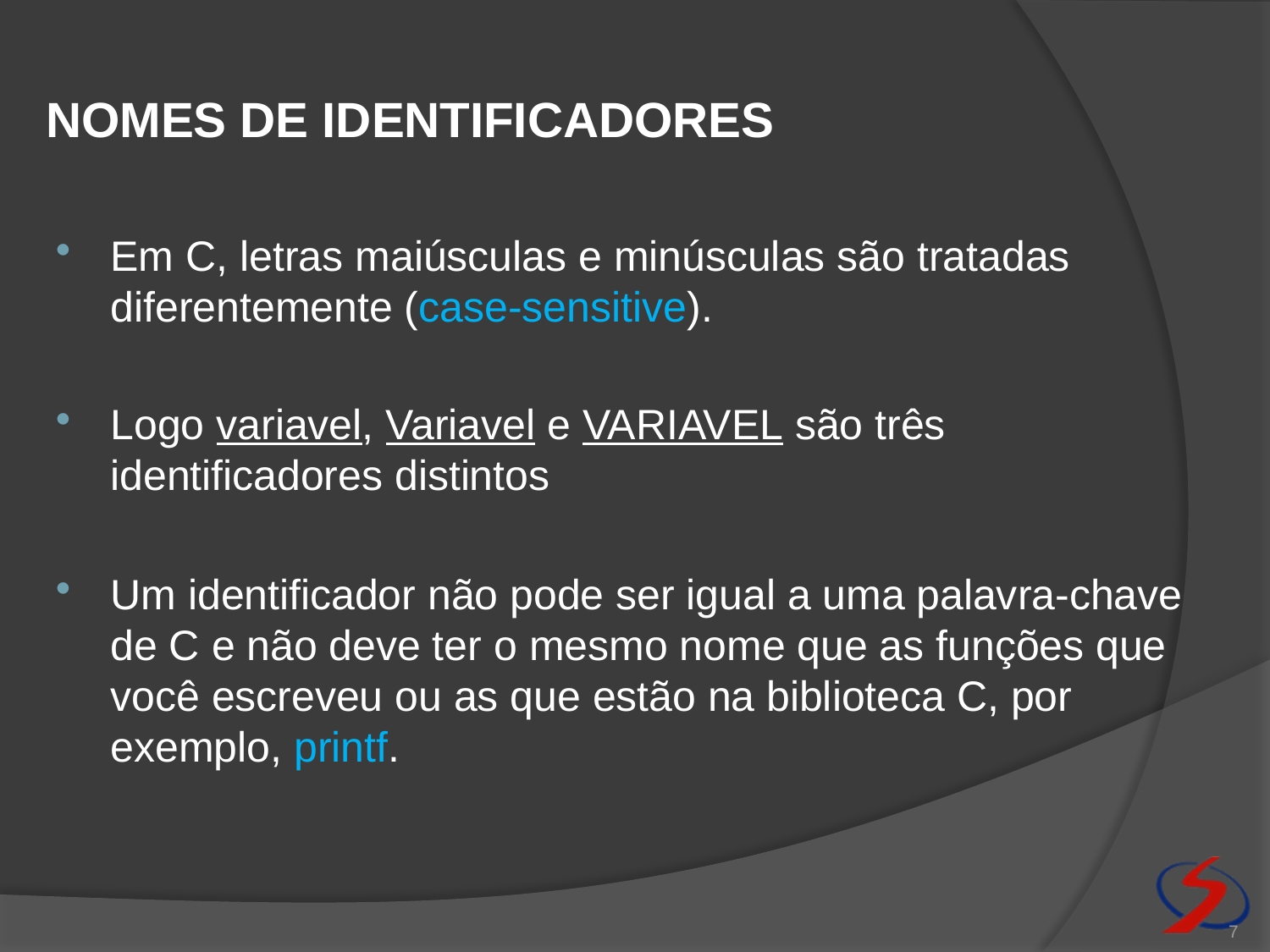

# Nomes de identificadores
Em C, letras maiúsculas e minúsculas são tratadas diferentemente (case-sensitive).

Logo variavel, Variavel e VARIAVEL são três identificadores distintos

Um identificador não pode ser igual a uma palavra-chave de C e não deve ter o mesmo nome que as funções que você escreveu ou as que estão na biblioteca C, por exemplo, printf.

7